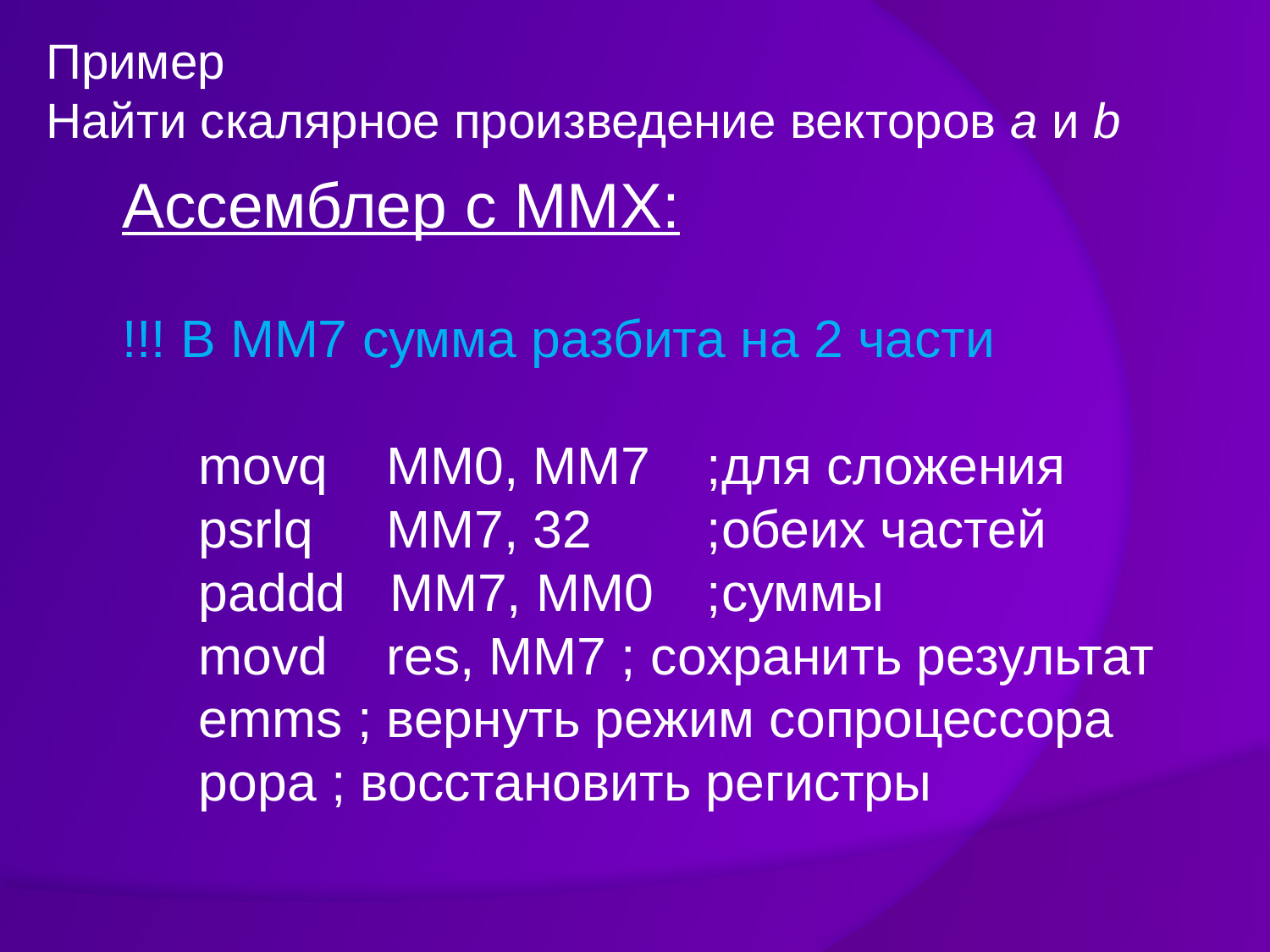

# Пример Найти скалярное произведение векторов a и b
Ассемблер с MMX:

!!! В ММ7 сумма разбита на 2 части

	movq    MM0, MM7	;для сложения
	psrlq     MM7, 32	;обеих частей
	paddd   MM7, MM0	;суммы
	movd    res, MM7 ; сохранить результат
	emms ; вернуть режим сопроцессора
	popa ; восстановить регистры